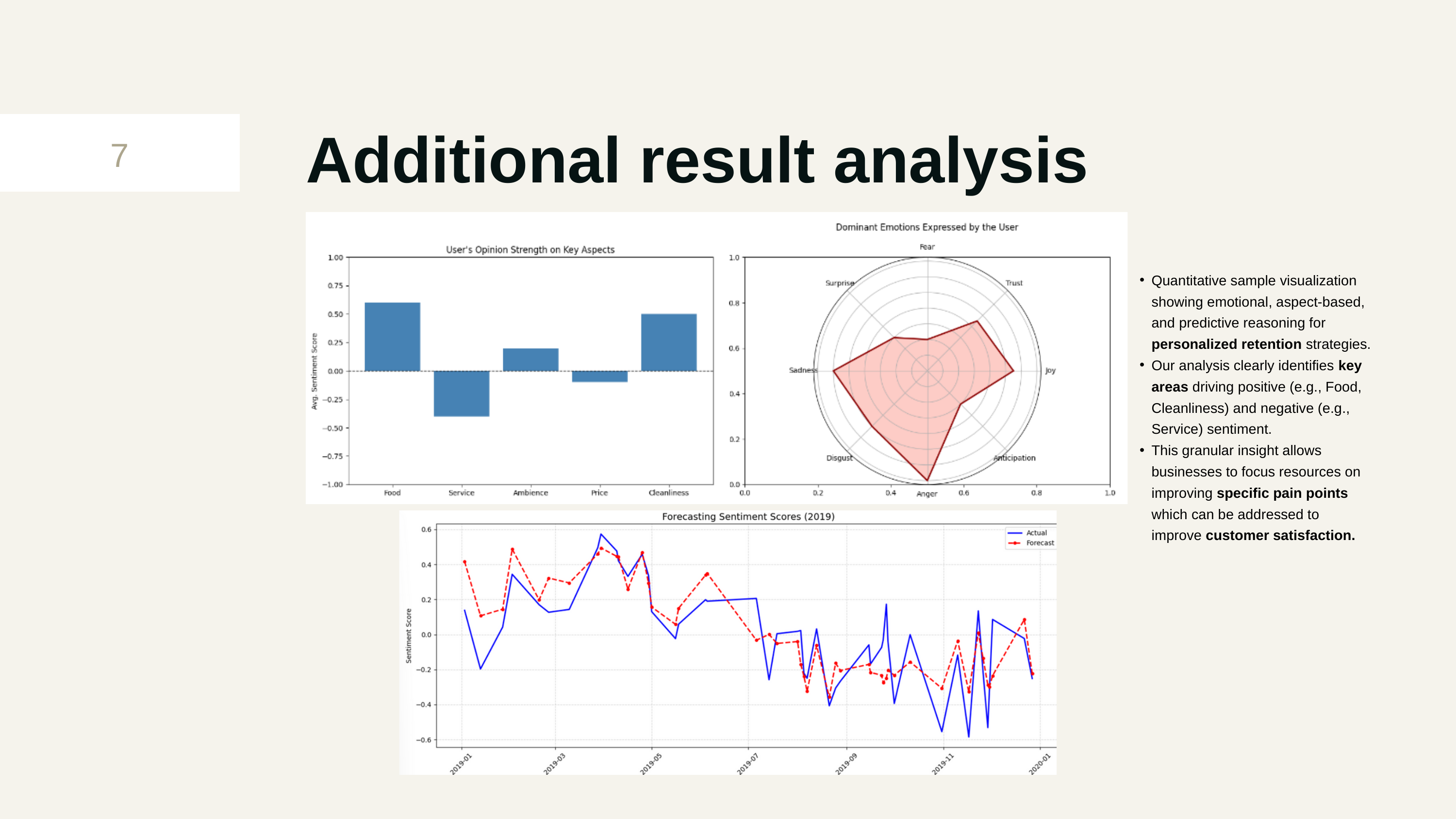

Additional result analysis

7

Quantitative sample visualization showing emotional, aspect-based, and predictive reasoning for personalized retention strategies.
Our analysis clearly identifies key areas driving positive (e.g., Food, Cleanliness) and negative (e.g., Service) sentiment.
This granular insight allows businesses to focus resources on improving specific pain points which can be addressed to improve customer satisfaction.